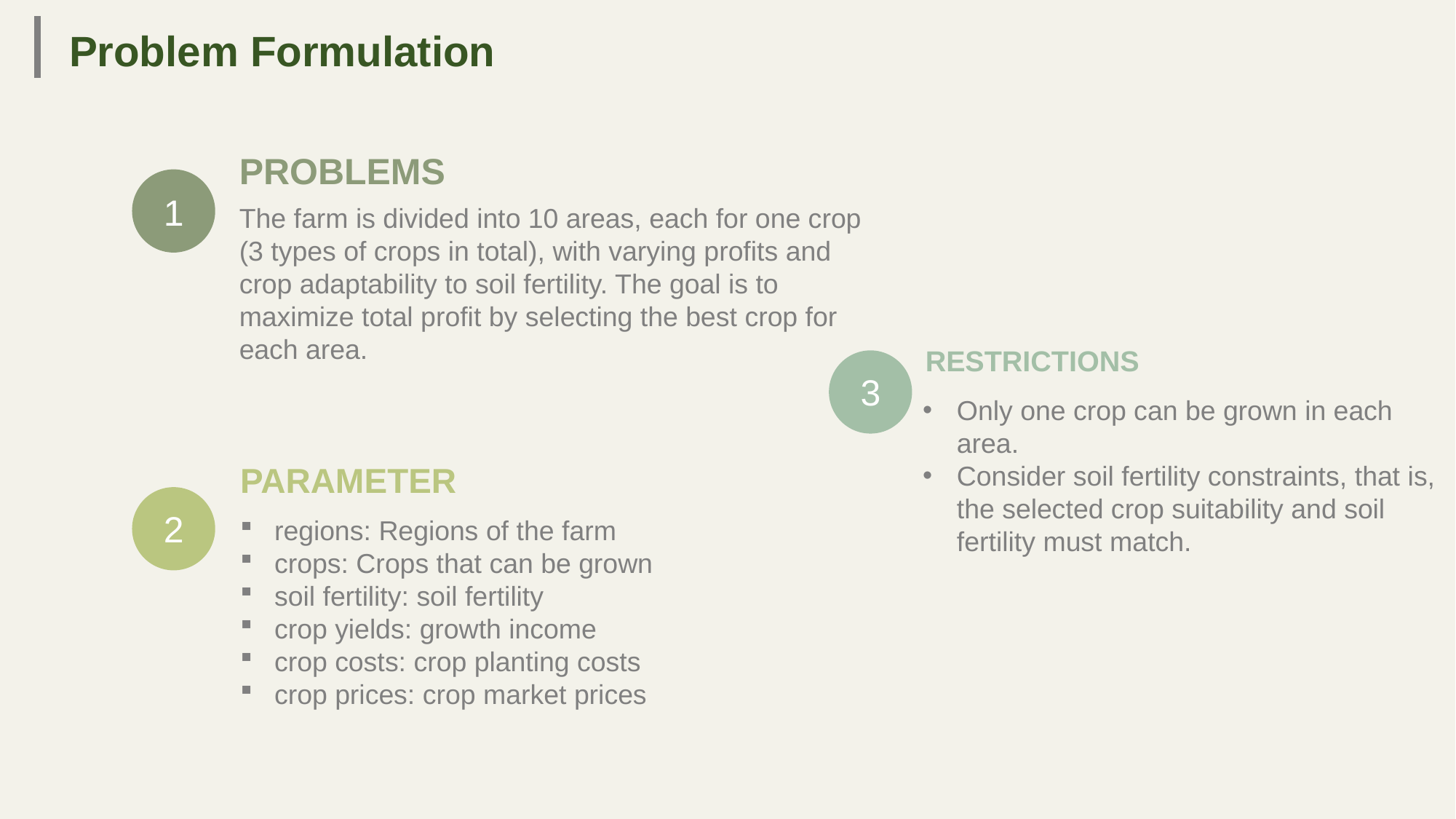

Problem Formulation
PROBLEMS

1
The farm is divided into 10 areas, each for one crop (3 types of crops in total), with varying profits and crop adaptability to soil fertility. The goal is to maximize total profit by selecting the best crop for each area.
RESTRICTIONS

3
Only one crop can be grown in each area.
Consider soil fertility constraints, that is, the selected crop suitability and soil fertility must match.
PARAMETER

2
regions: Regions of the farm
crops: Crops that can be grown
soil fertility: soil fertility
crop yields: growth income
crop costs: crop planting costs
crop prices: crop market prices